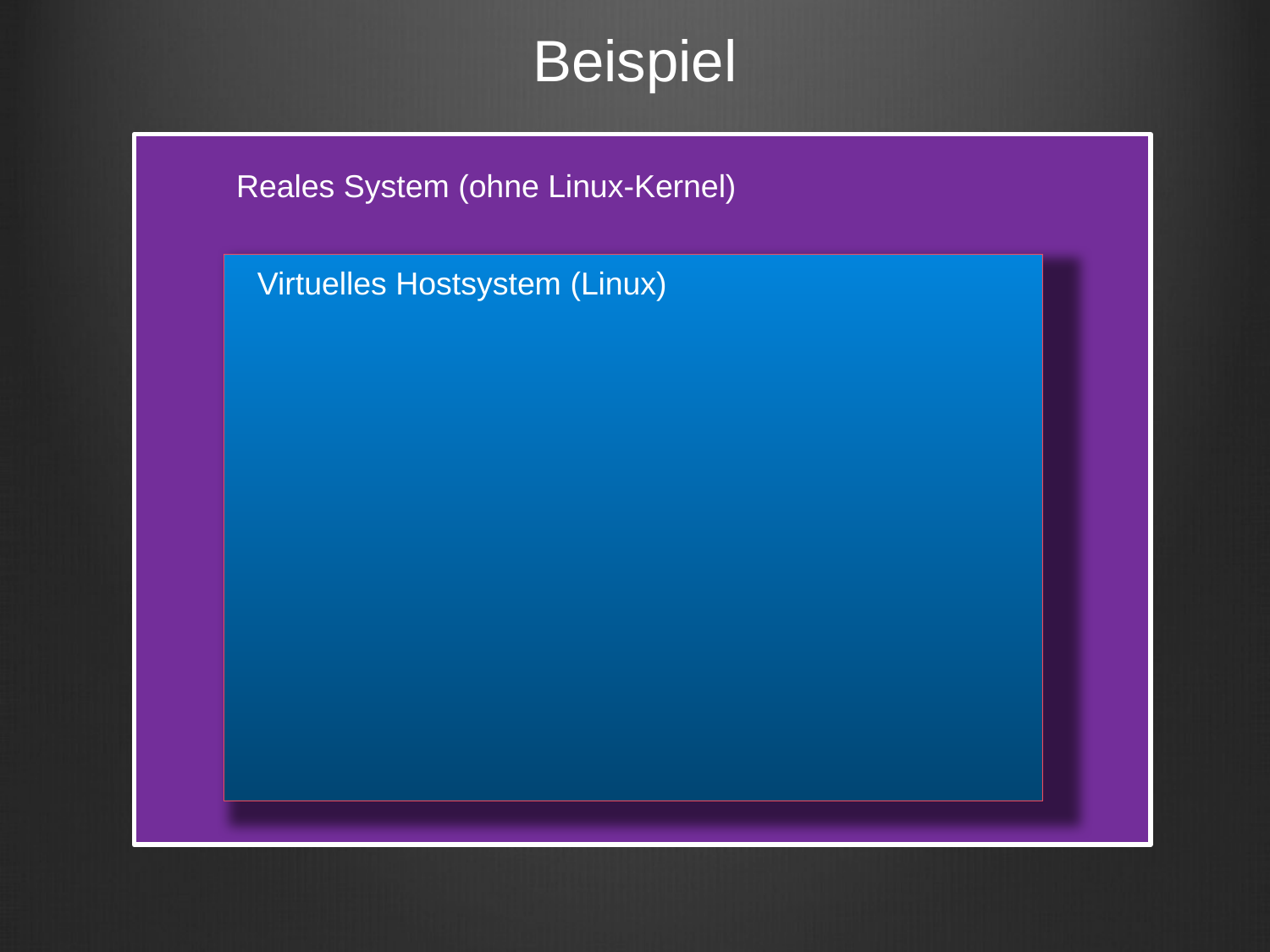

# Beispiel
h
Reales System (ohne Linux-Kernel)

Virtuelles Hostsystem (Linux)